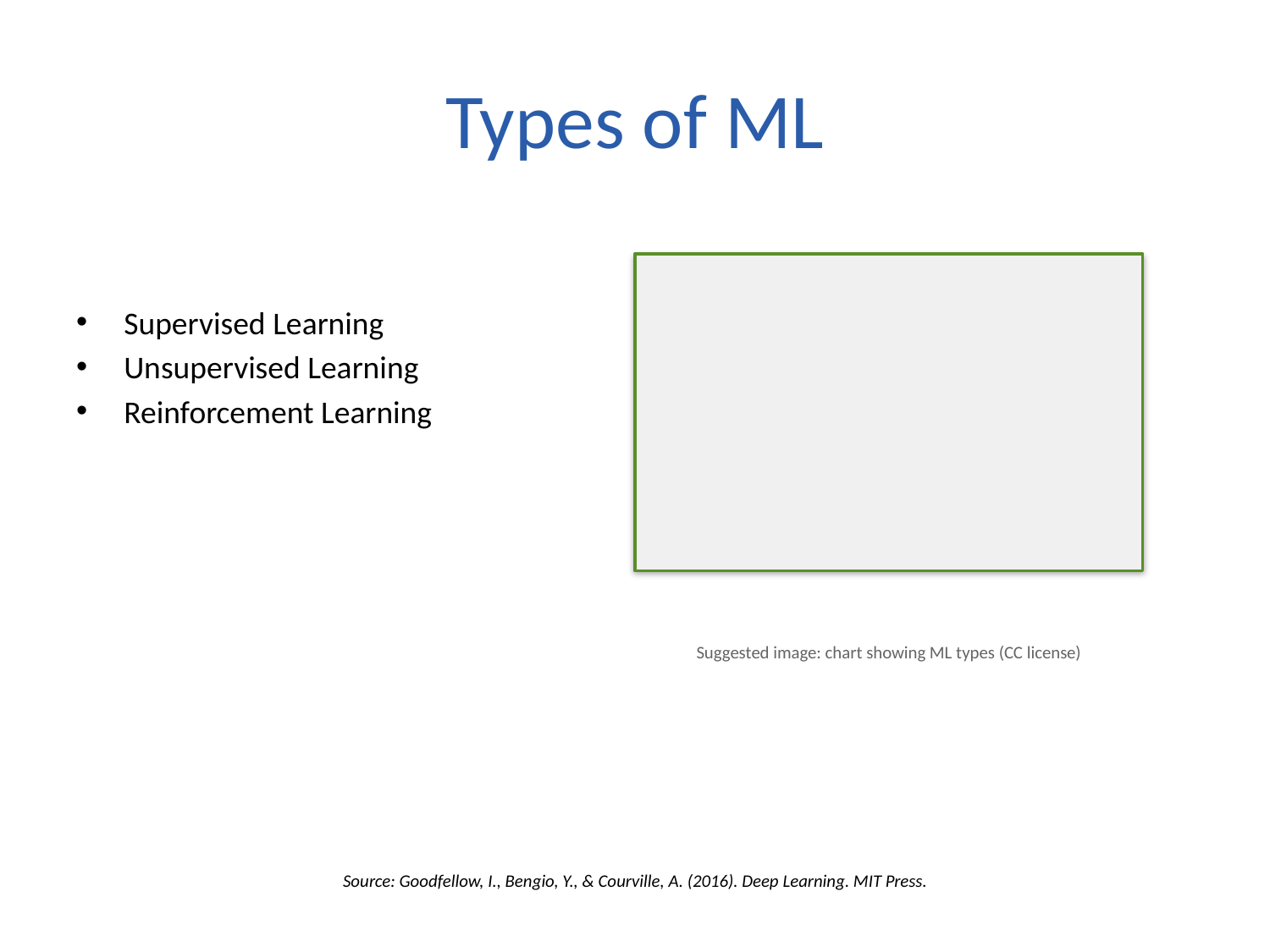

# Types of ML

Supervised Learning
Unsupervised Learning
Reinforcement Learning

Suggested image: chart showing ML types (CC license)

Source: Goodfellow, I., Bengio, Y., & Courville, A. (2016). Deep Learning. MIT Press.